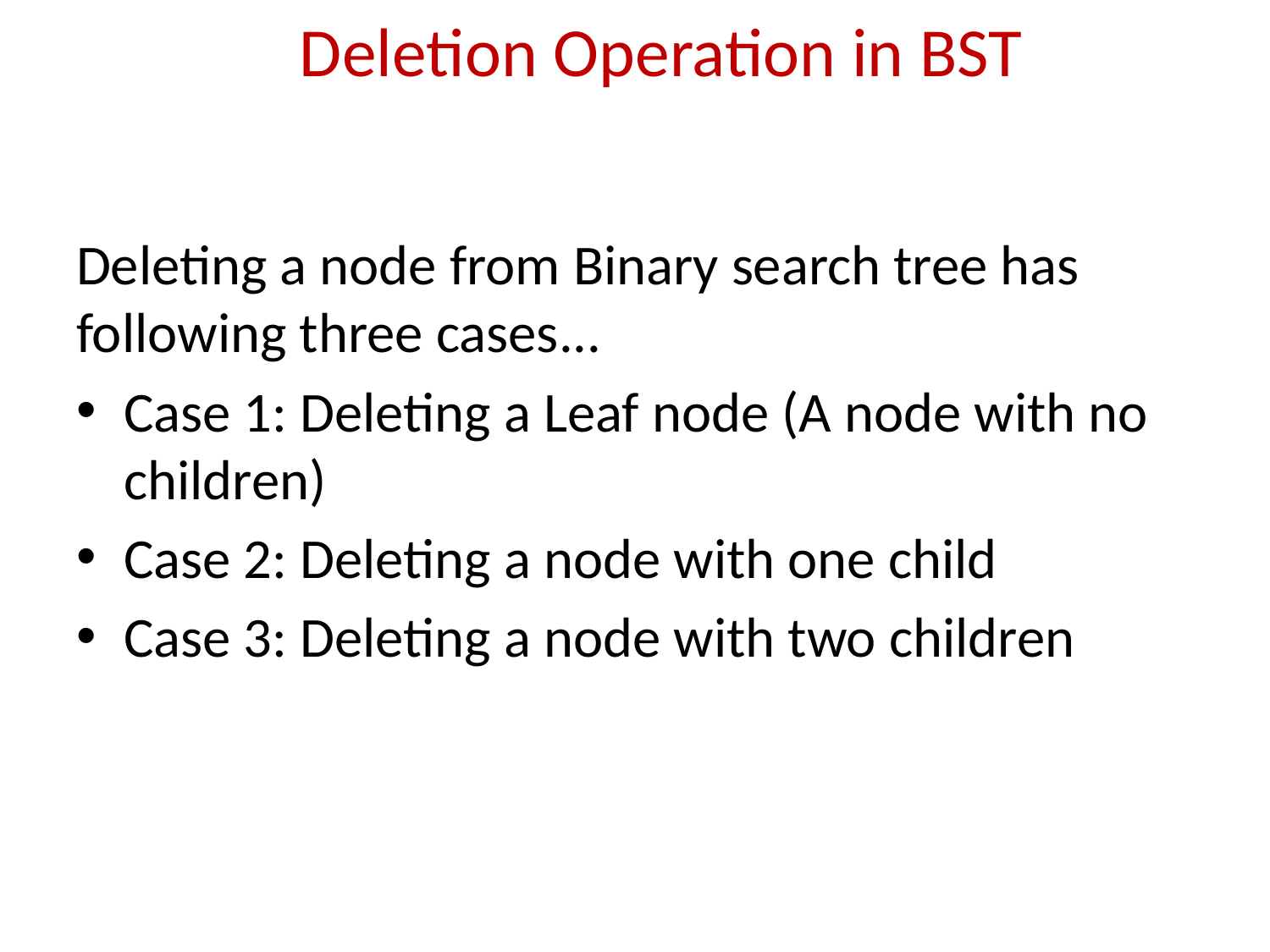

# Deletion Operation in BST
Deleting a node from Binary search tree has following three cases...
Case 1: Deleting a Leaf node (A node with no children)
Case 2: Deleting a node with one child
Case 3: Deleting a node with two children